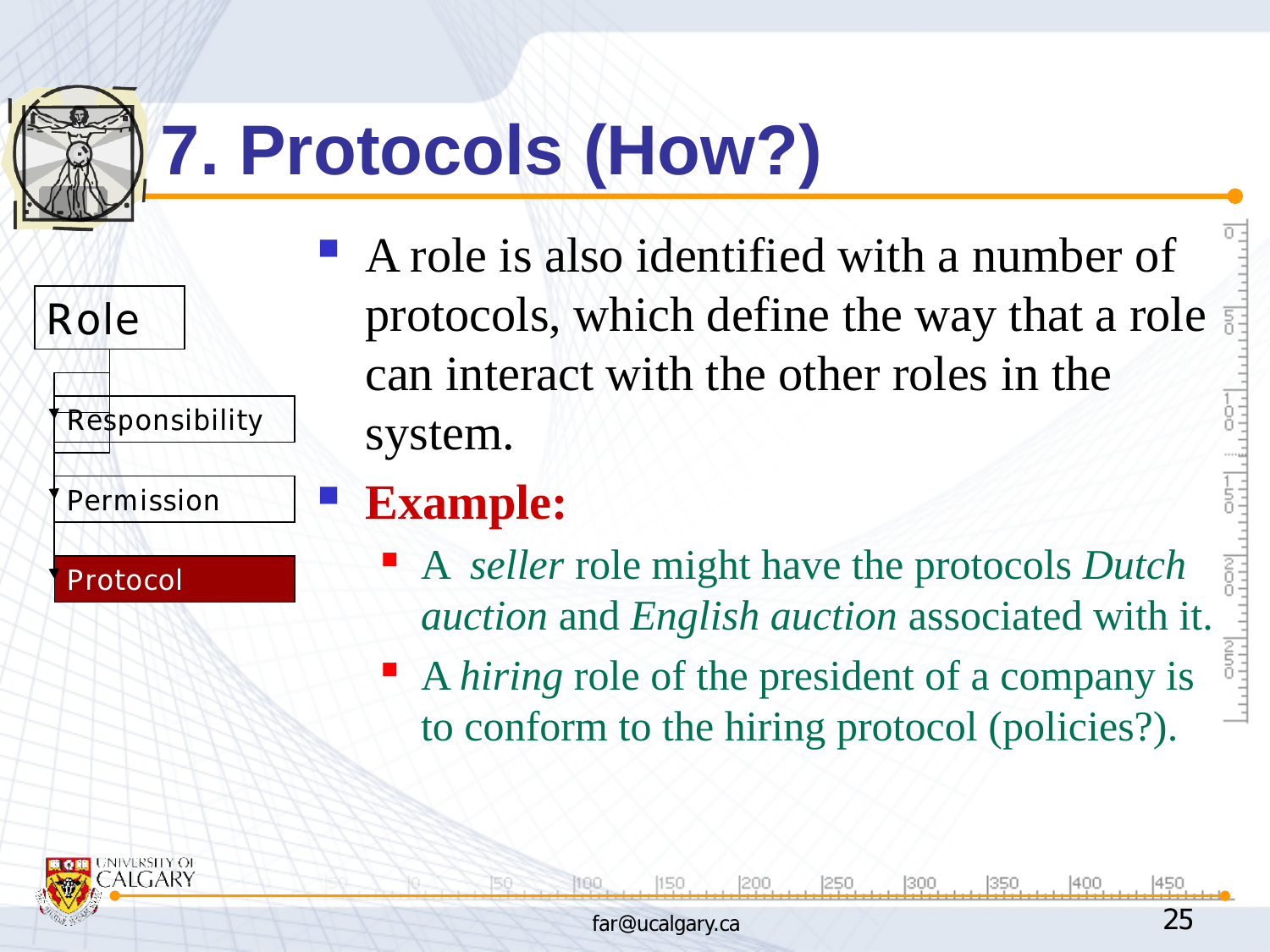

# 7. Protocols (How?)
A role is also identified with a number of protocols, which define the way that a role can interact with the other roles in the system.
Example:
A  seller role might have the protocols Dutch auction and English auction associated with it.
A hiring role of the president of a company is to conform to the hiring protocol (policies?).
Role
Responsibility
Permission
Protocol
far@ucalgary.ca
25